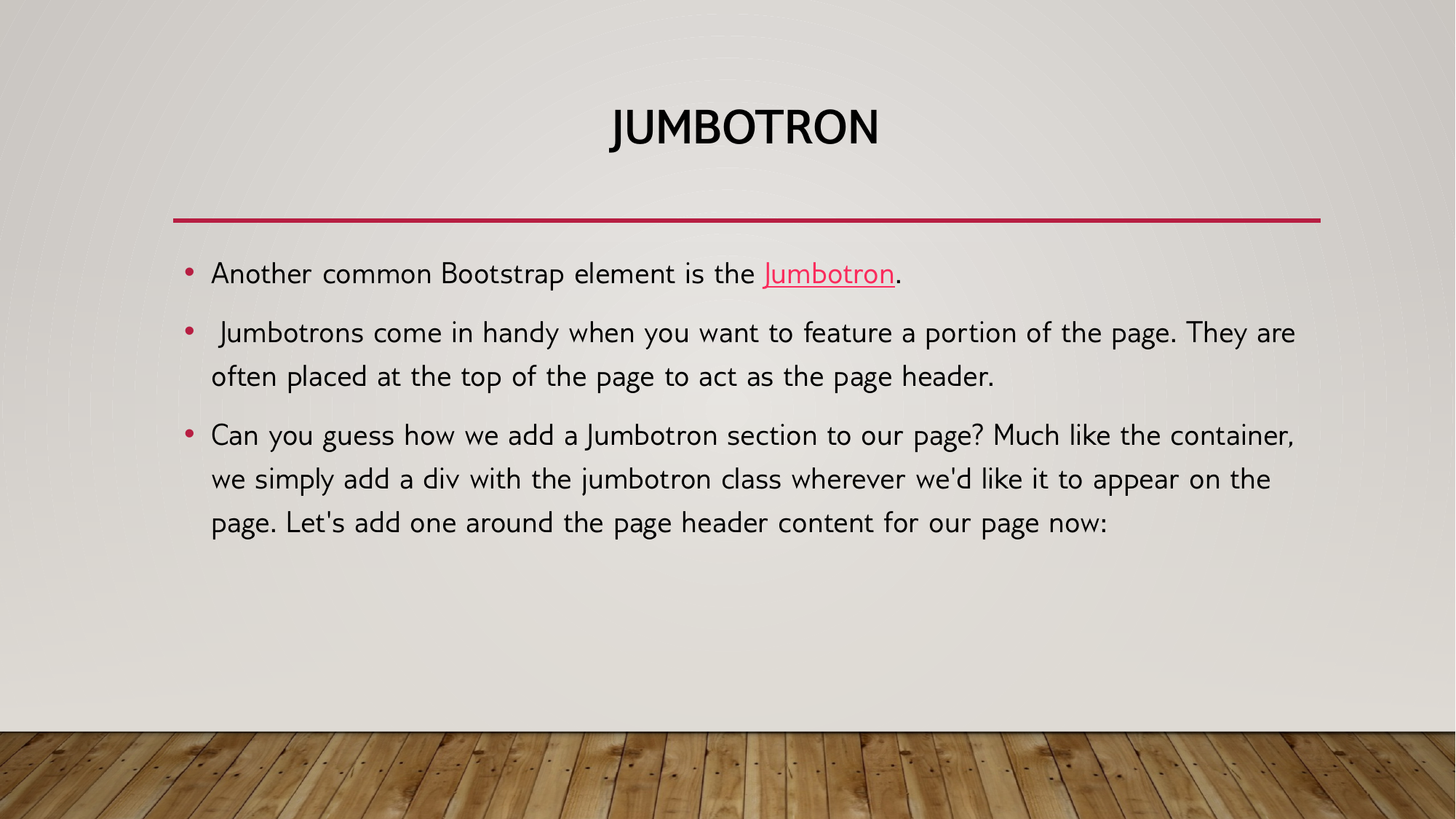

# Jumbotron
Another common Bootstrap element is the Jumbotron.
 Jumbotrons come in handy when you want to feature a portion of the page. They are often placed at the top of the page to act as the page header.
Can you guess how we add a Jumbotron section to our page? Much like the container, we simply add a div with the jumbotron class wherever we'd like it to appear on the page. Let's add one around the page header content for our page now: